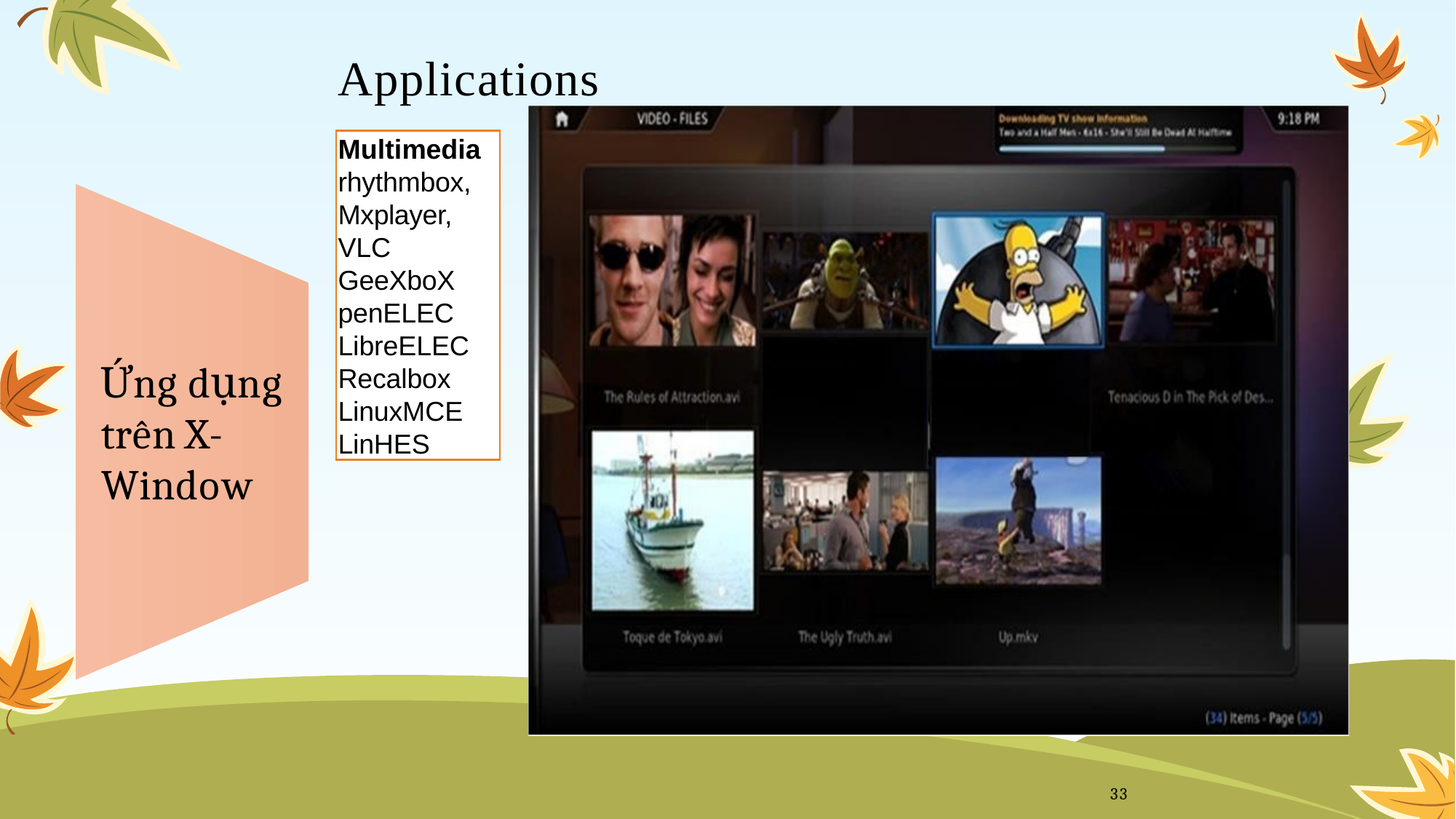

# Applications

Multimedia  rhythmbox,  Mxplayer,  VLC
GeeXboX  penELEC  LibreELEC  Recalbox  LinuxMCE  LinHES
Ứng dụng trên X-Window

33